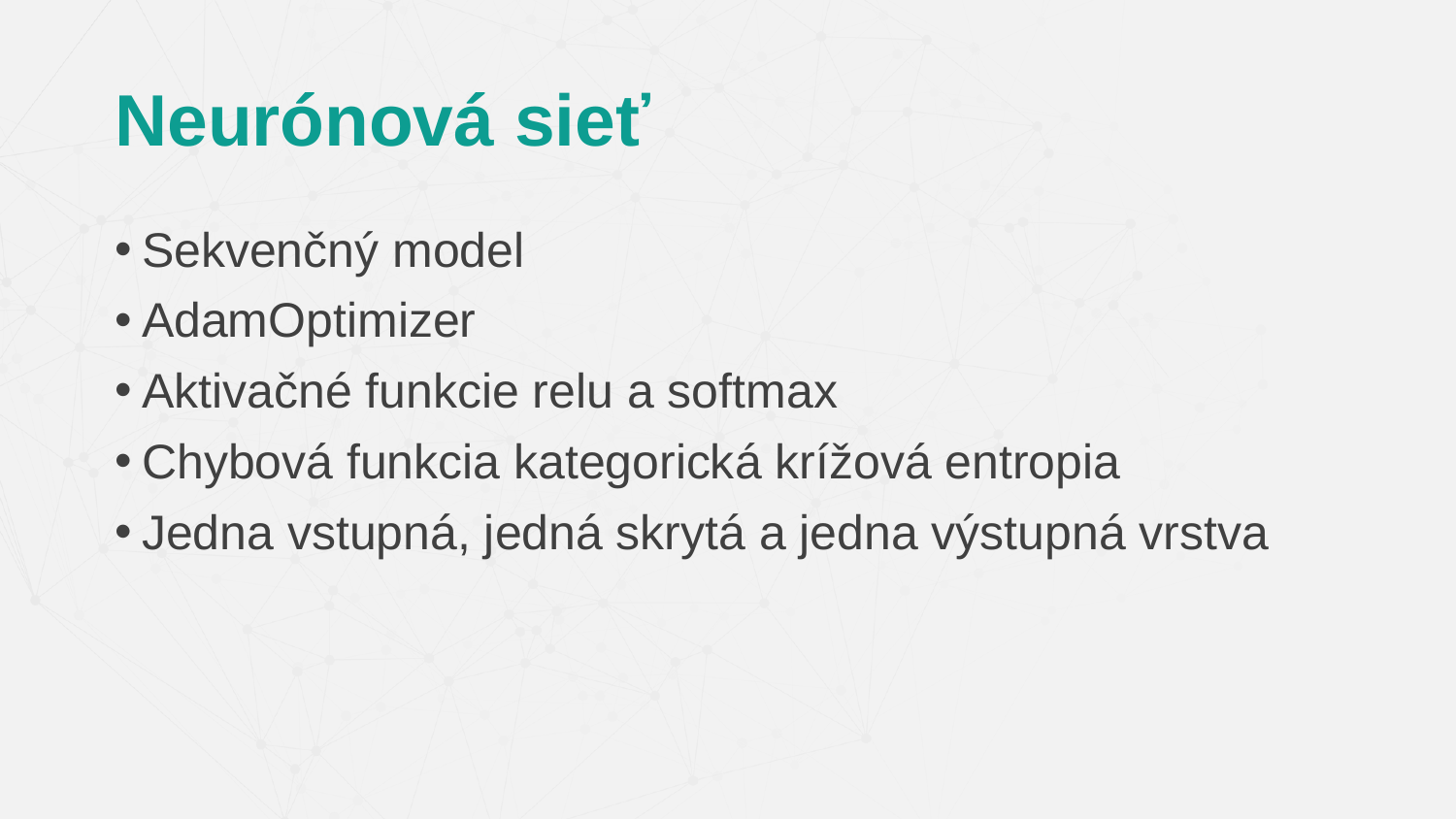

# Neurónová sieť
Sekvenčný model
AdamOptimizer
Aktivačné funkcie relu a softmax
Chybová funkcia kategorická krížová entropia
Jedna vstupná, jedná skrytá a jedna výstupná vrstva